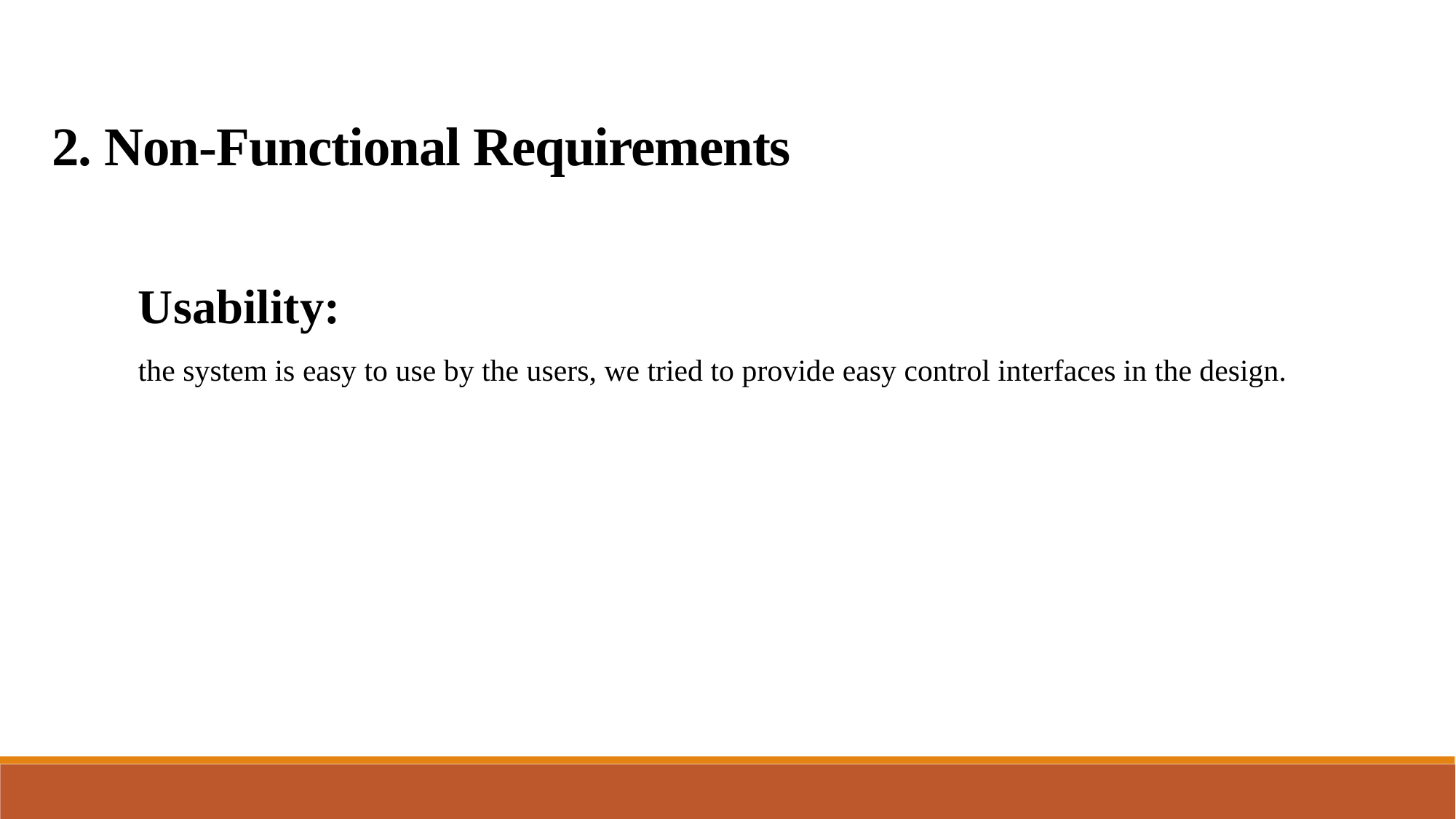

2. Non-Functional Requirements
Usability:
the system is easy to use by the users, we tried to provide easy control interfaces in the design.